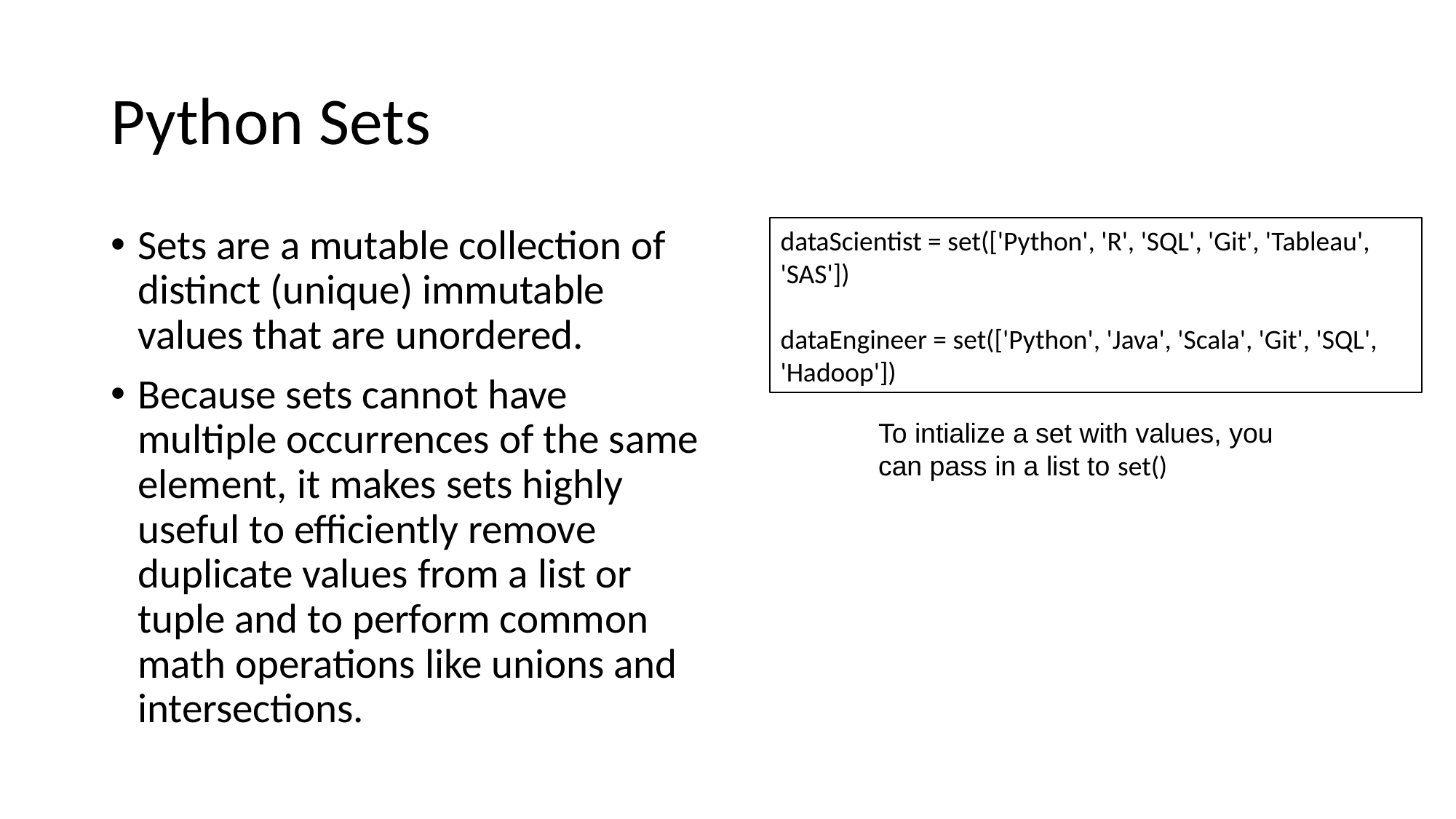

# Python Sets
Sets are a mutable collection of distinct (unique) immutable values that are unordered.
Because sets cannot have multiple occurrences of the same element, it makes sets highly useful to efficiently remove duplicate values from a list or tuple and to perform common math operations like unions and intersections.
dataScientist = set(['Python', 'R', 'SQL', 'Git', 'Tableau', 'SAS'])

dataEngineer = set(['Python', 'Java', 'Scala', 'Git', 'SQL', 'Hadoop'])
To intialize a set with values, you can pass in a list to set()